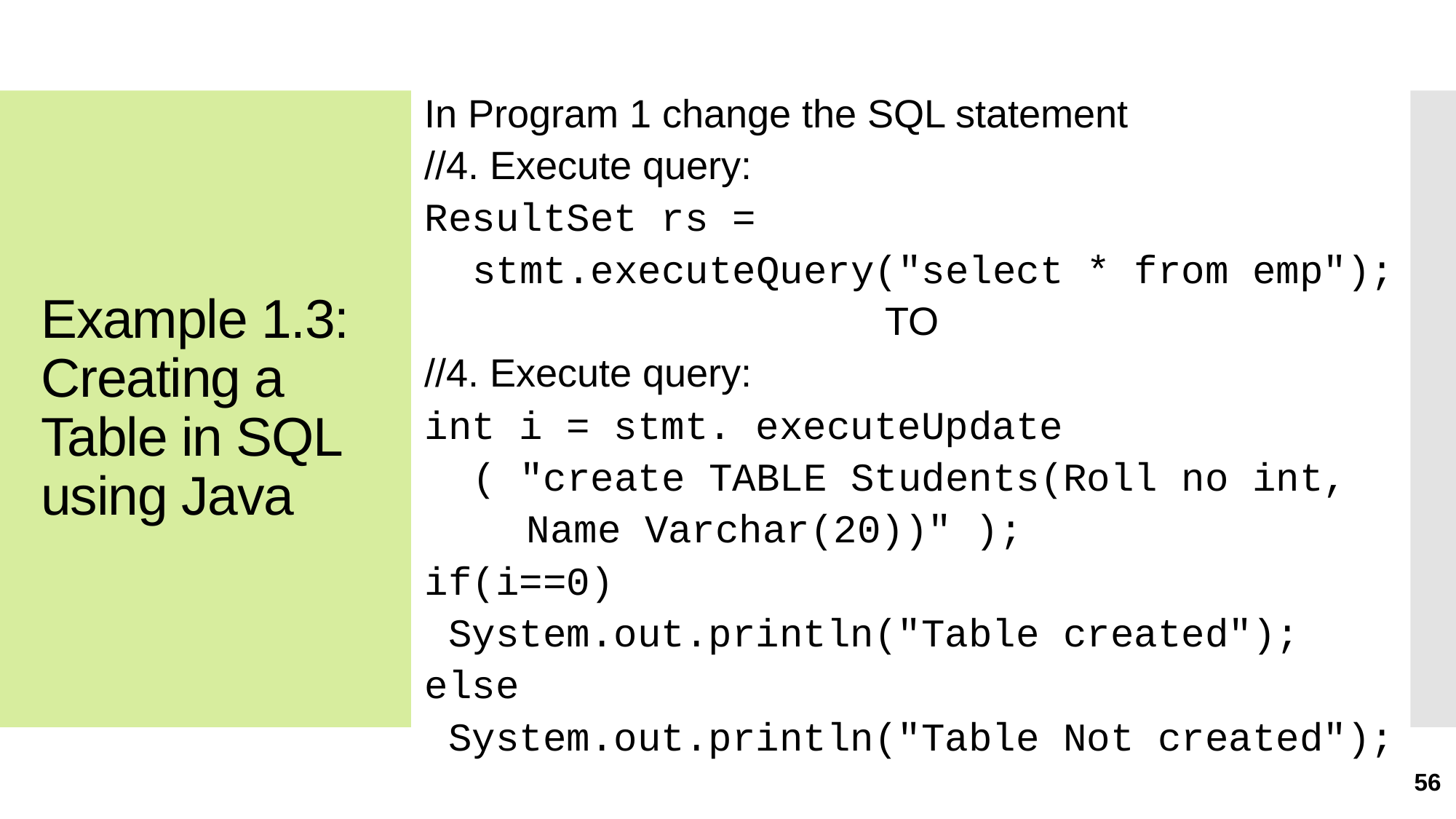

In Program 1 change the SQL statement
//4. Execute query:
ResultSet rs =
  stmt.executeQuery("select * from emp");
TO
//4. Execute query:
int i = stmt. executeUpdate
  ( "create TABLE Students(Roll no int,
	Name Varchar(20))" );
if(i==0)
 System.out.println("Table created");
else
 System.out.println("Table Not created");
# Example 1.3: Creating a Table in SQL using Java
56